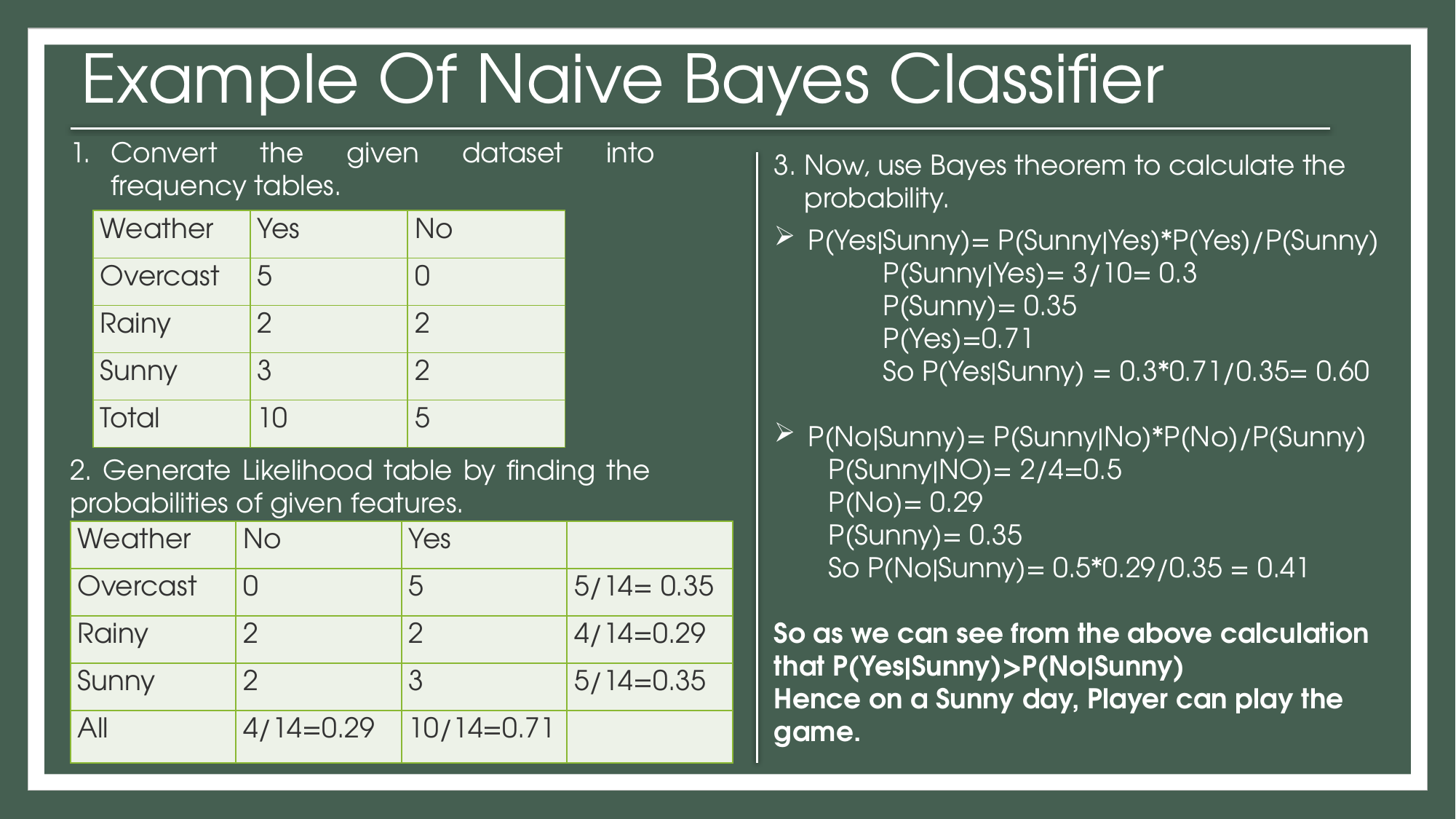

# Example Of Naive Bayes Classifier
Convert the given dataset into frequency tables.
3. Now, use Bayes theorem to calculate the
    probability.
| Weather | Yes | No |
| --- | --- | --- |
| Overcast | 5 | 0 |
| Rainy | 2 | 2 |
| Sunny | 3 | 2 |
| Total | 10 | 5 |
P(Yes|Sunny)= P(Sunny|Yes)*P(Yes)/P(Sunny)
	P(Sunny|Yes)= 3/10= 0.3
	P(Sunny)= 0.35
	P(Yes)=0.71
	So P(Yes|Sunny) = 0.3*0.71/0.35= 0.60

P(No|Sunny)= P(Sunny|No)*P(No)/P(Sunny)
P(Sunny|NO)= 2/4=0.5
P(No)= 0.29
P(Sunny)= 0.35
So P(No|Sunny)= 0.5*0.29/0.35 = 0.41

So as we can see from the above calculation that P(Yes|Sunny)>P(No|Sunny)
Hence on a Sunny day, Player can play the
game.

2. Generate Likelihood table by finding the 	probabilities of given features.
| Weather | No | Yes |  |
| --- | --- | --- | --- |
| Overcast | 0 | 5 | 5/14= 0.35 |
| Rainy | 2 | 2 | 4/14=0.29 |
| Sunny | 2 | 3 | 5/14=0.35 |
| All | 4/14=0.29 | 10/14=0.71 |  |